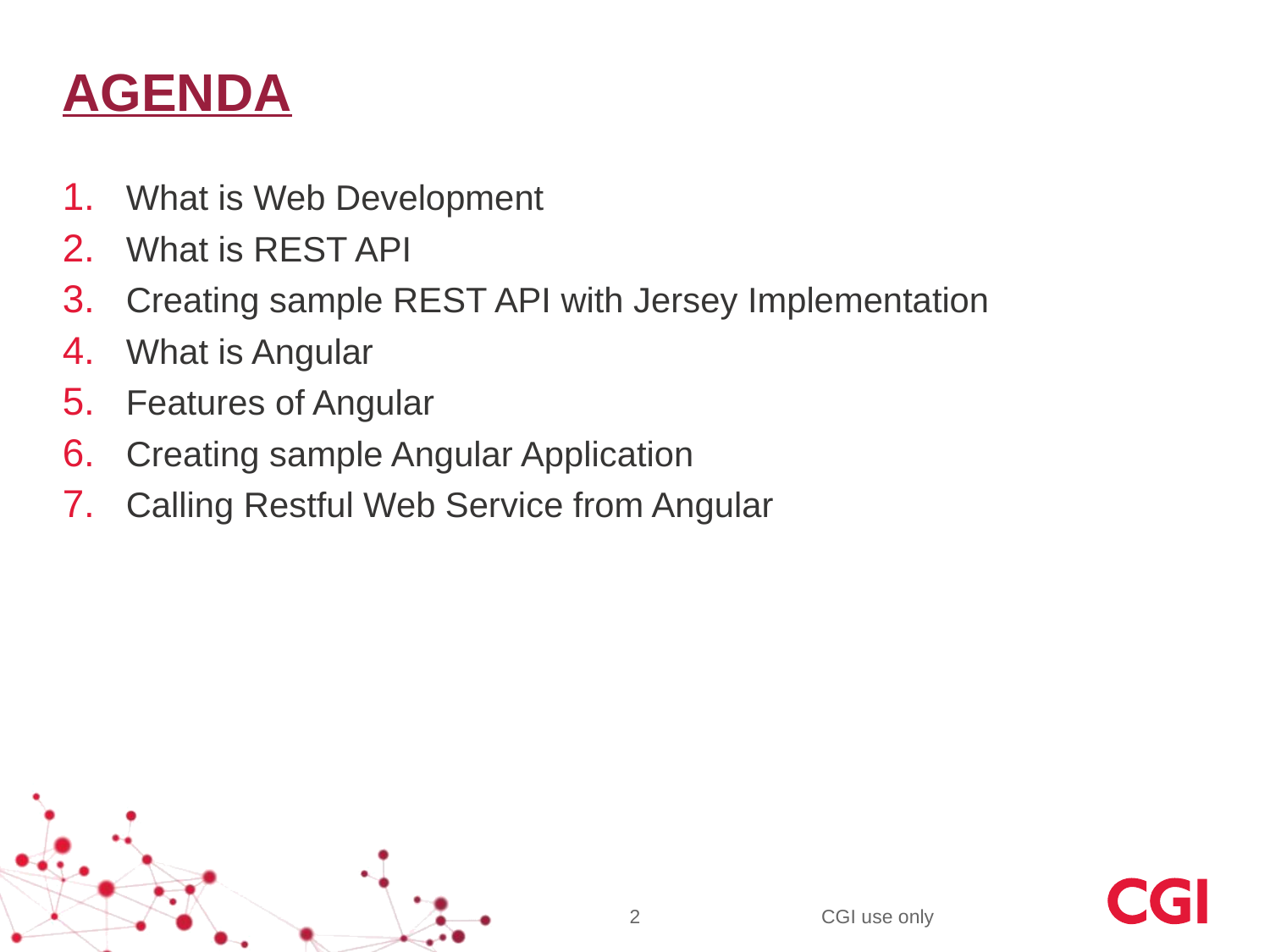

# AGENDA
What is Web Development
What is REST API
Creating sample REST API with Jersey Implementation
What is Angular
Features of Angular
Creating sample Angular Application
Calling Restful Web Service from Angular

2